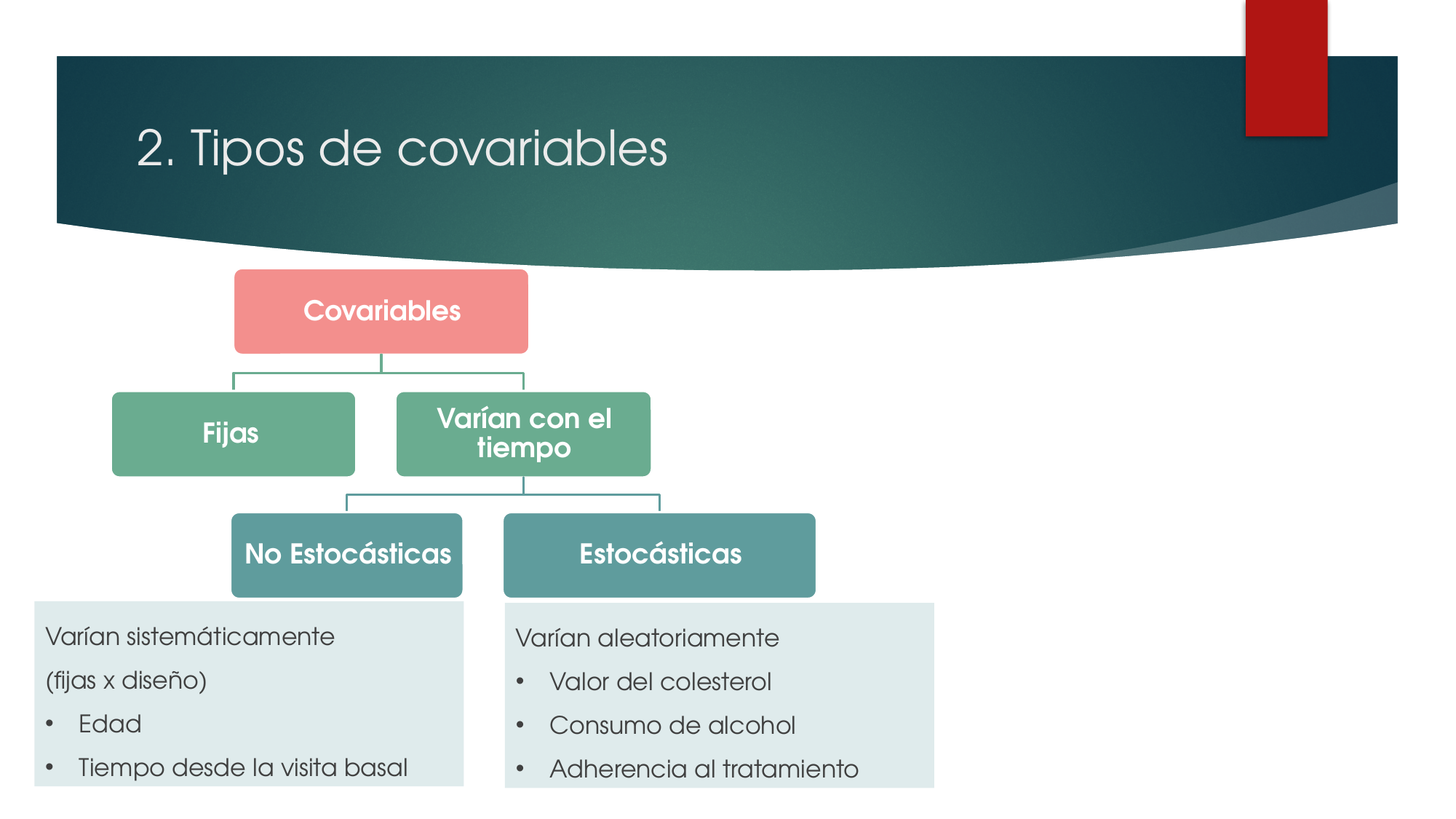

# 2. Tipos de covariables
Covariables
Fijas
Varían con el tiempo
No Estocásticas
Estocásticas
Varían sistemáticamente
(fijas x diseño)
Edad
Tiempo desde la visita basal
Varían aleatoriamente
Valor del colesterol
Consumo de alcohol
Adherencia al tratamiento